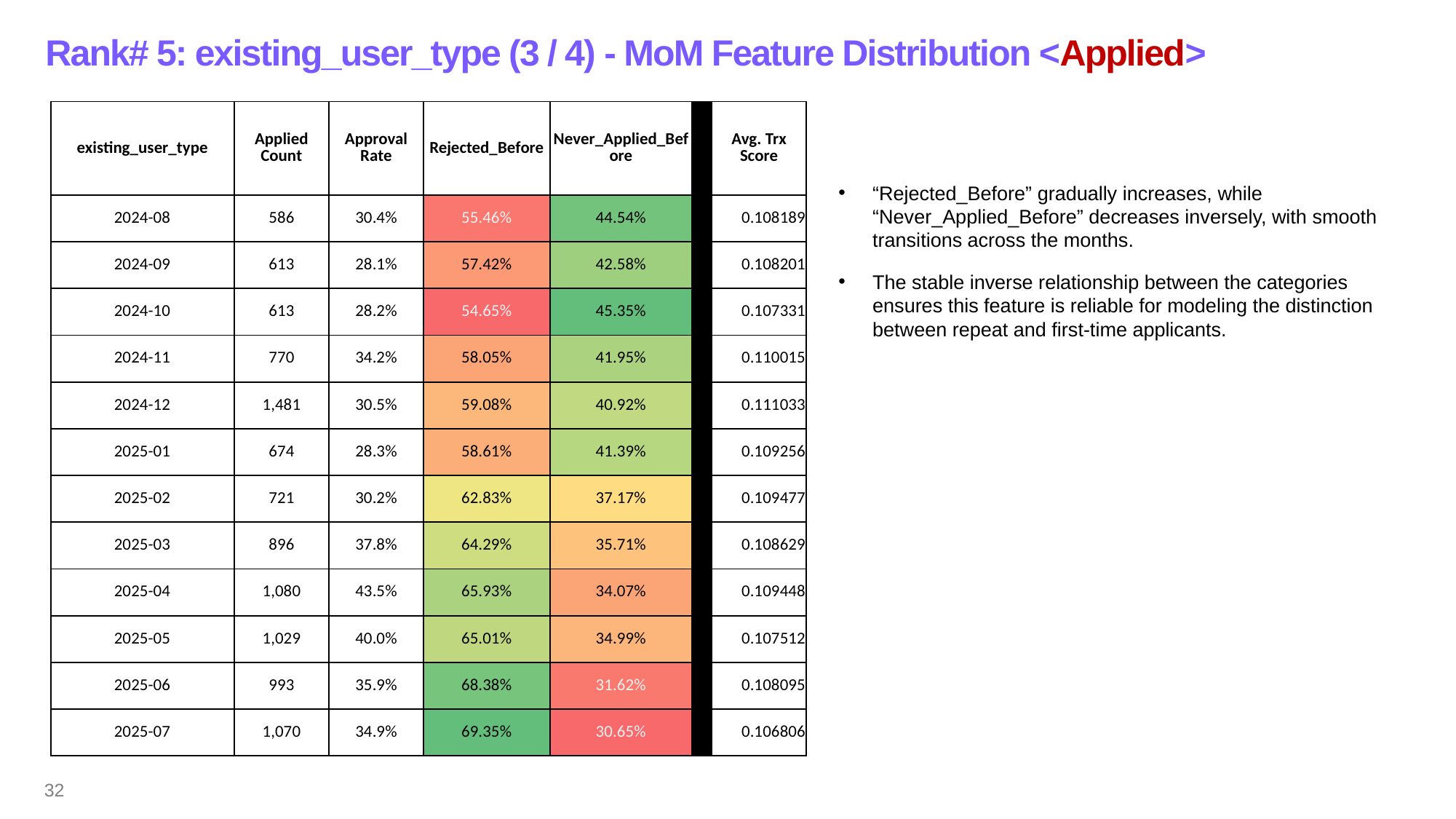

# Rank# 5: existing_user_type (3 / 4) - MoM Feature Distribution <Applied>​
| existing\_user\_type | Applied Count | Approval Rate | Rejected\_Before | Never\_Applied\_Before |  | Avg. Trx Score |
| --- | --- | --- | --- | --- | --- | --- |
| 2024-08 | 586 | 30.4% | 55.46% | 44.54% |  | 0.108189 |
| 2024-09 | 613 | 28.1% | 57.42% | 42.58% |  | 0.108201 |
| 2024-10 | 613 | 28.2% | 54.65% | 45.35% |  | 0.107331 |
| 2024-11 | 770 | 34.2% | 58.05% | 41.95% |  | 0.110015 |
| 2024-12 | 1,481 | 30.5% | 59.08% | 40.92% |  | 0.111033 |
| 2025-01 | 674 | 28.3% | 58.61% | 41.39% |  | 0.109256 |
| 2025-02 | 721 | 30.2% | 62.83% | 37.17% |  | 0.109477 |
| 2025-03 | 896 | 37.8% | 64.29% | 35.71% |  | 0.108629 |
| 2025-04 | 1,080 | 43.5% | 65.93% | 34.07% |  | 0.109448 |
| 2025-05 | 1,029 | 40.0% | 65.01% | 34.99% |  | 0.107512 |
| 2025-06 | 993 | 35.9% | 68.38% | 31.62% |  | 0.108095 |
| 2025-07 | 1,070 | 34.9% | 69.35% | 30.65% |  | 0.106806 |
“Rejected_Before” gradually increases, while “Never_Applied_Before” decreases inversely, with smooth transitions across the months.
The stable inverse relationship between the categories ensures this feature is reliable for modeling the distinction between repeat and first-time applicants.
32